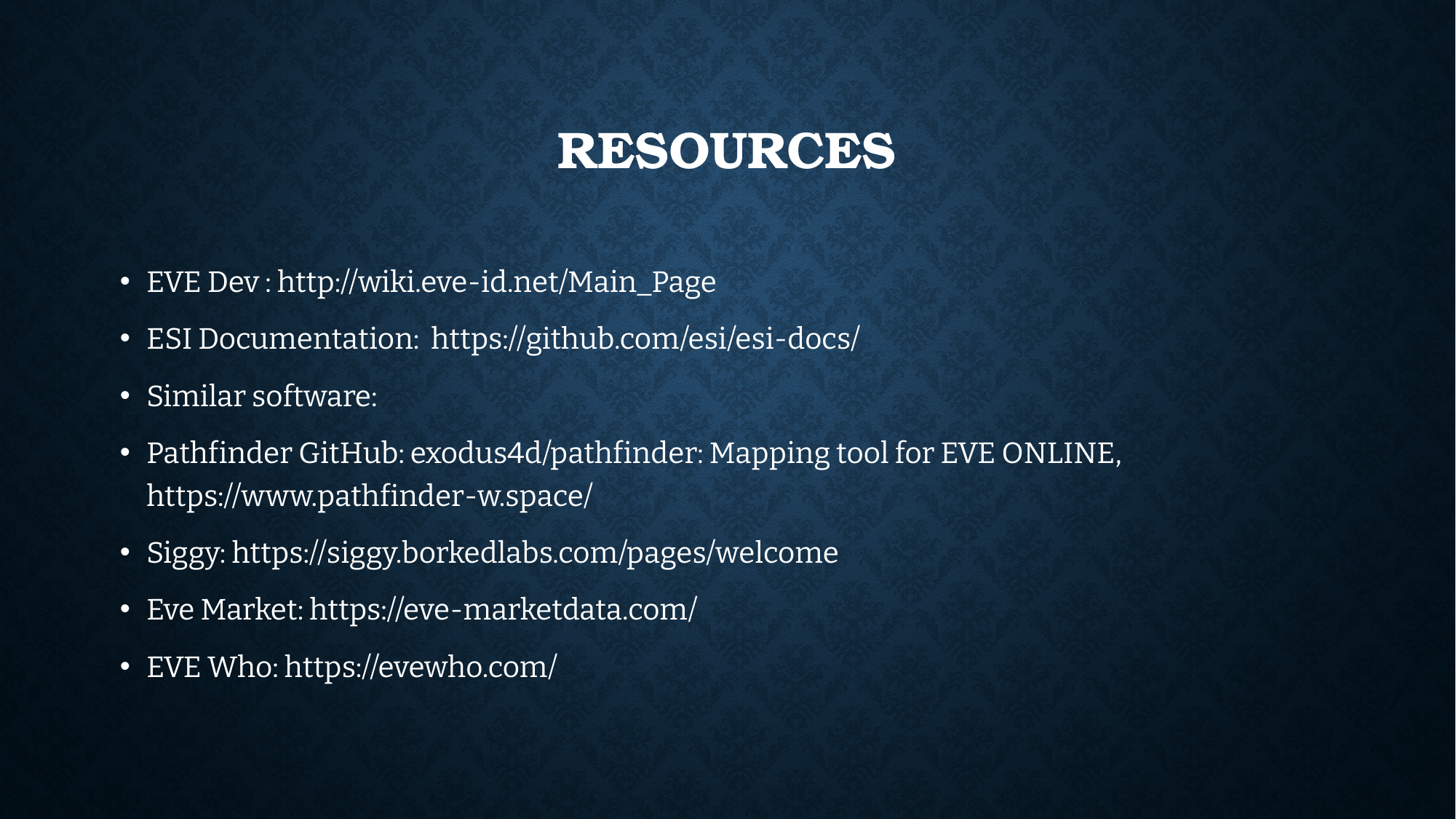

# Resources
EVE Dev : http://wiki.eve-id.net/Main_Page
ESI Documentation:  https://github.com/esi/esi-docs/
Similar software:
Pathfinder GitHub: exodus4d/pathfinder: Mapping tool for EVE ONLINE, https://www.pathfinder-w.space/
Siggy: https://siggy.borkedlabs.com/pages/welcome
Eve Market: https://eve-marketdata.com/
EVE Who: https://evewho.com/